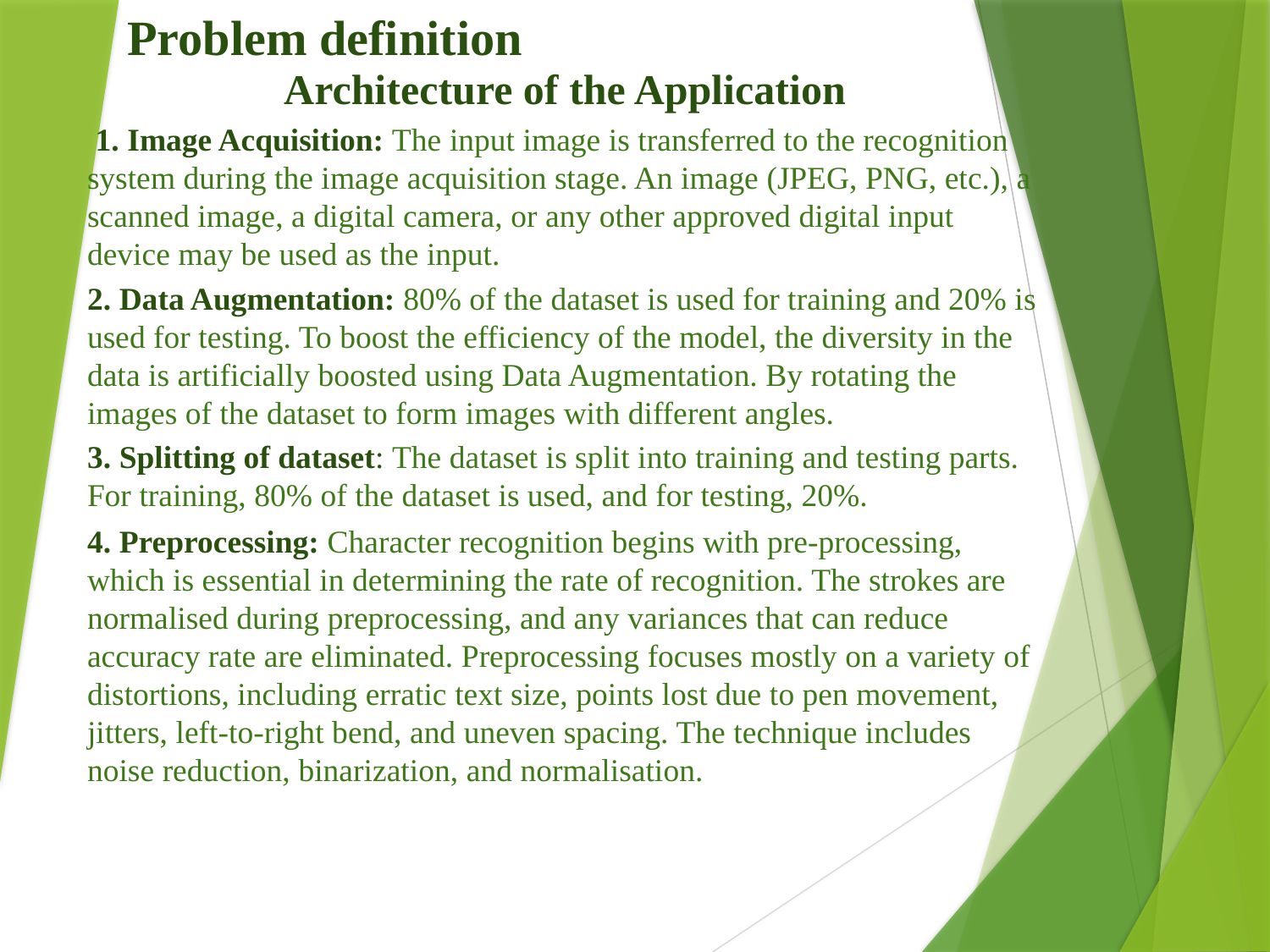

Problem definition
Architecture of the Application
 1. Image Acquisition: The input image is transferred to the recognition system during the image acquisition stage. An image (JPEG, PNG, etc.), a scanned image, a digital camera, or any other approved digital input device may be used as the input.
2. Data Augmentation: 80% of the dataset is used for training and 20% is used for testing. To boost the efficiency of the model, the diversity in the data is artificially boosted using Data Augmentation. By rotating the images of the dataset to form images with different angles.
3. Splitting of dataset: The dataset is split into training and testing parts. For training, 80% of the dataset is used, and for testing, 20%.
4. Preprocessing: Character recognition begins with pre-processing, which is essential in determining the rate of recognition. The strokes are normalised during preprocessing, and any variances that can reduce accuracy rate are eliminated. Preprocessing focuses mostly on a variety of distortions, including erratic text size, points lost due to pen movement, jitters, left-to-right bend, and uneven spacing. The technique includes noise reduction, binarization, and normalisation.